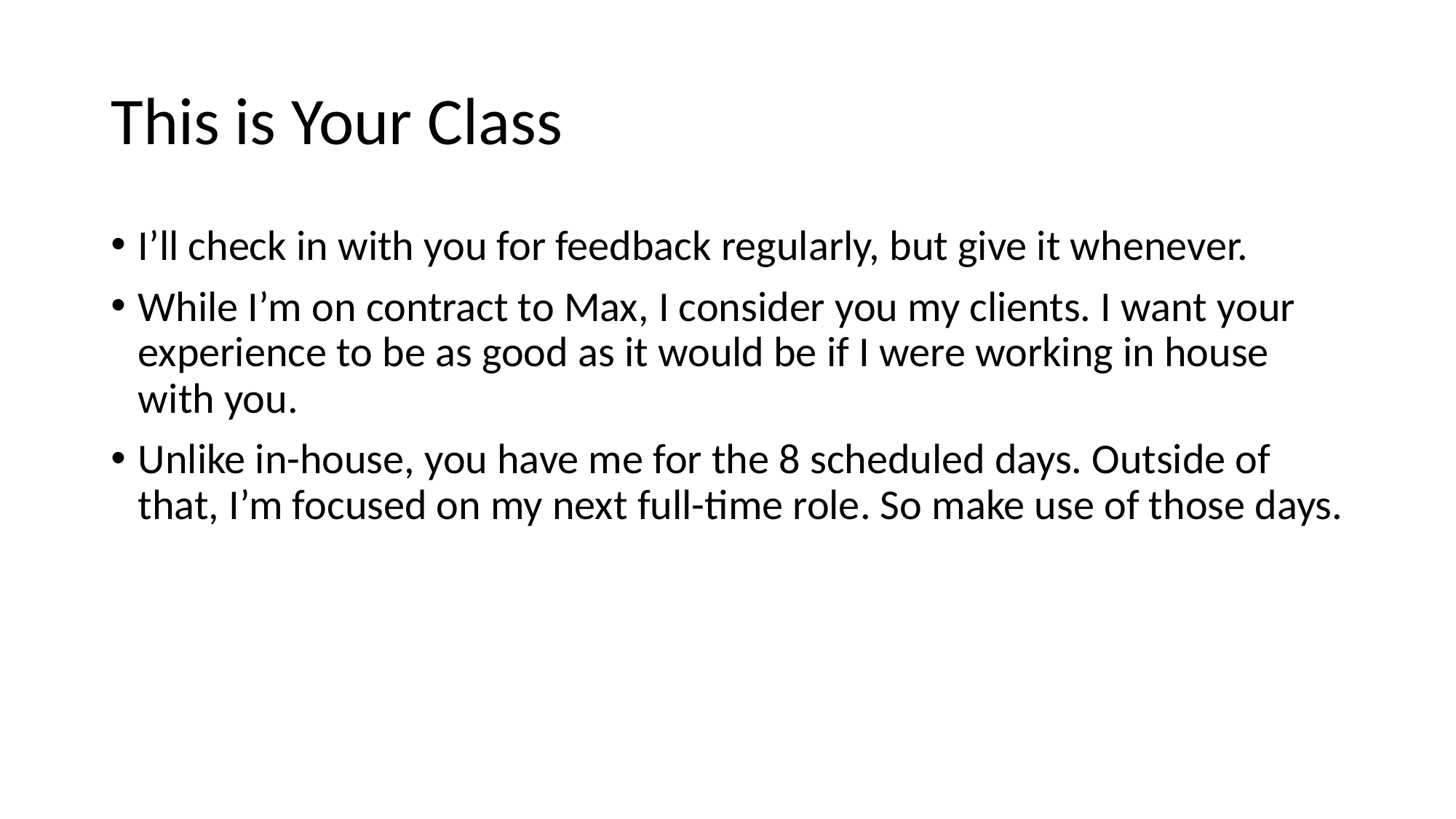

# This is Your Class
I’ll check in with you for feedback regularly, but give it whenever.
While I’m on contract to Max, I consider you my clients. I want your experience to be as good as it would be if I were working in house with you.
Unlike in-house, you have me for the 8 scheduled days. Outside of that, I’m focused on my next full-time role. So make use of those days.